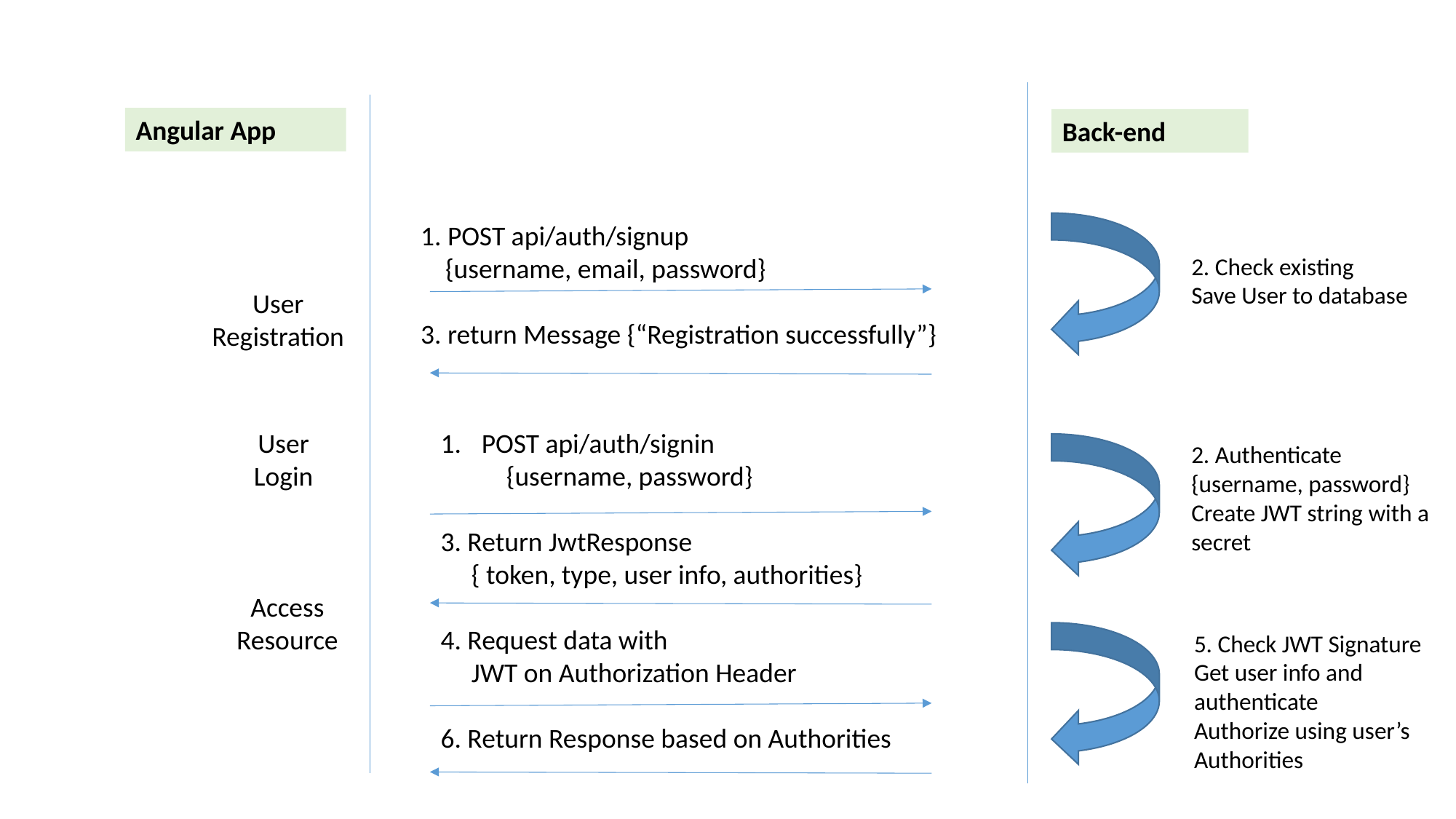

Angular App
Back-end
1. POST api/auth/signup
    {username, email, password}
3. return Message {“Registration successfully”}

2. Check existing
Save User to database
User
Registration
User
Login
POST api/auth/signin
    {username, password}
3. Return JwtResponse
     { token, type, user info, authorities}
4. Request data with
     JWT on Authorization Header
6. Return Response based on Authorities

2. Authenticate {username, password}
Create JWT string with a secret
Access
Resource

5. Check JWT Signature
Get user info and authenticate
Authorize using user’s Authorities